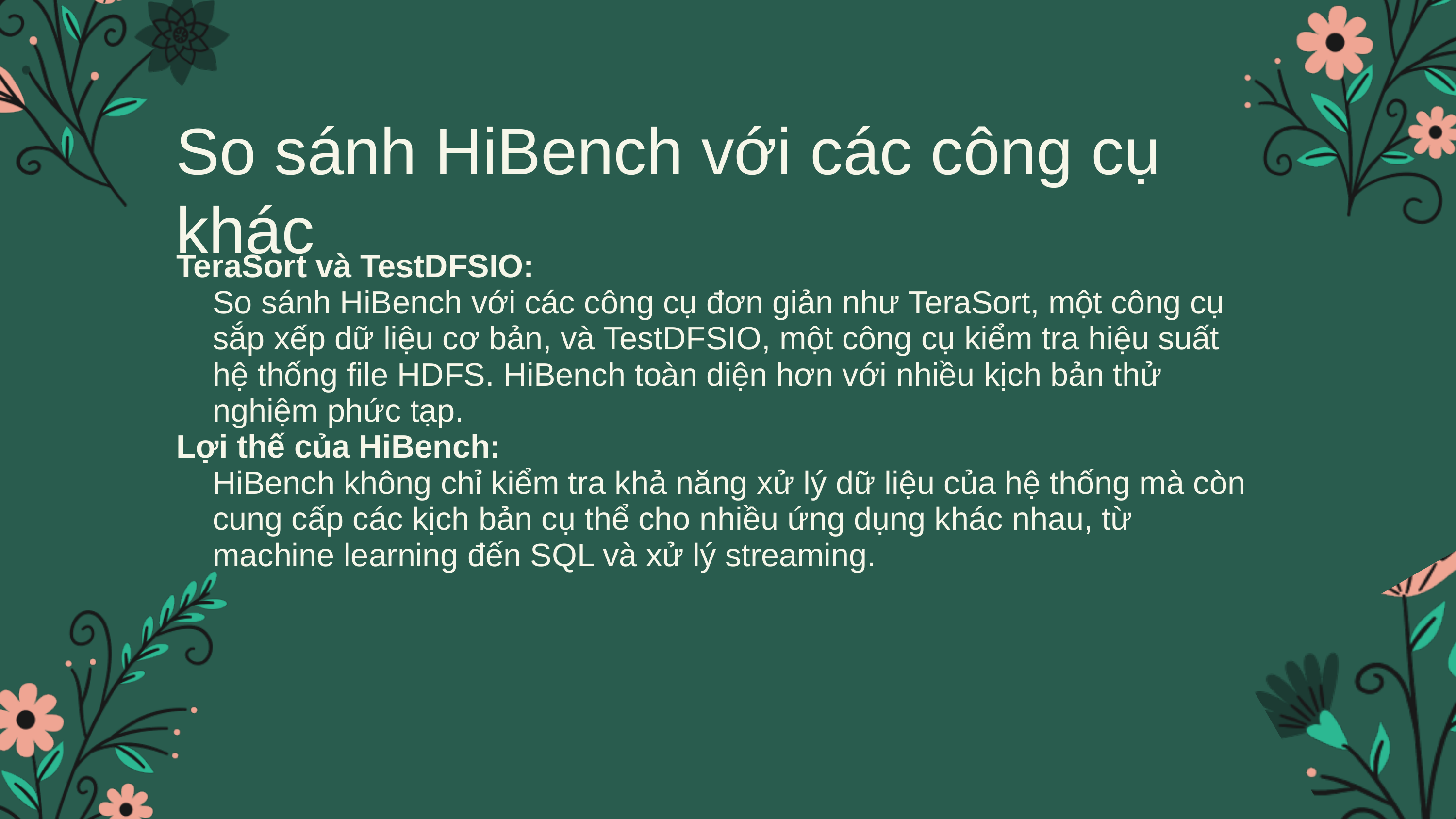

So sánh HiBench với các công cụ khác
TeraSort và TestDFSIO:
So sánh HiBench với các công cụ đơn giản như TeraSort, một công cụ sắp xếp dữ liệu cơ bản, và TestDFSIO, một công cụ kiểm tra hiệu suất hệ thống file HDFS. HiBench toàn diện hơn với nhiều kịch bản thử nghiệm phức tạp.
Lợi thế của HiBench:
HiBench không chỉ kiểm tra khả năng xử lý dữ liệu của hệ thống mà còn cung cấp các kịch bản cụ thể cho nhiều ứng dụng khác nhau, từ machine learning đến SQL và xử lý streaming.